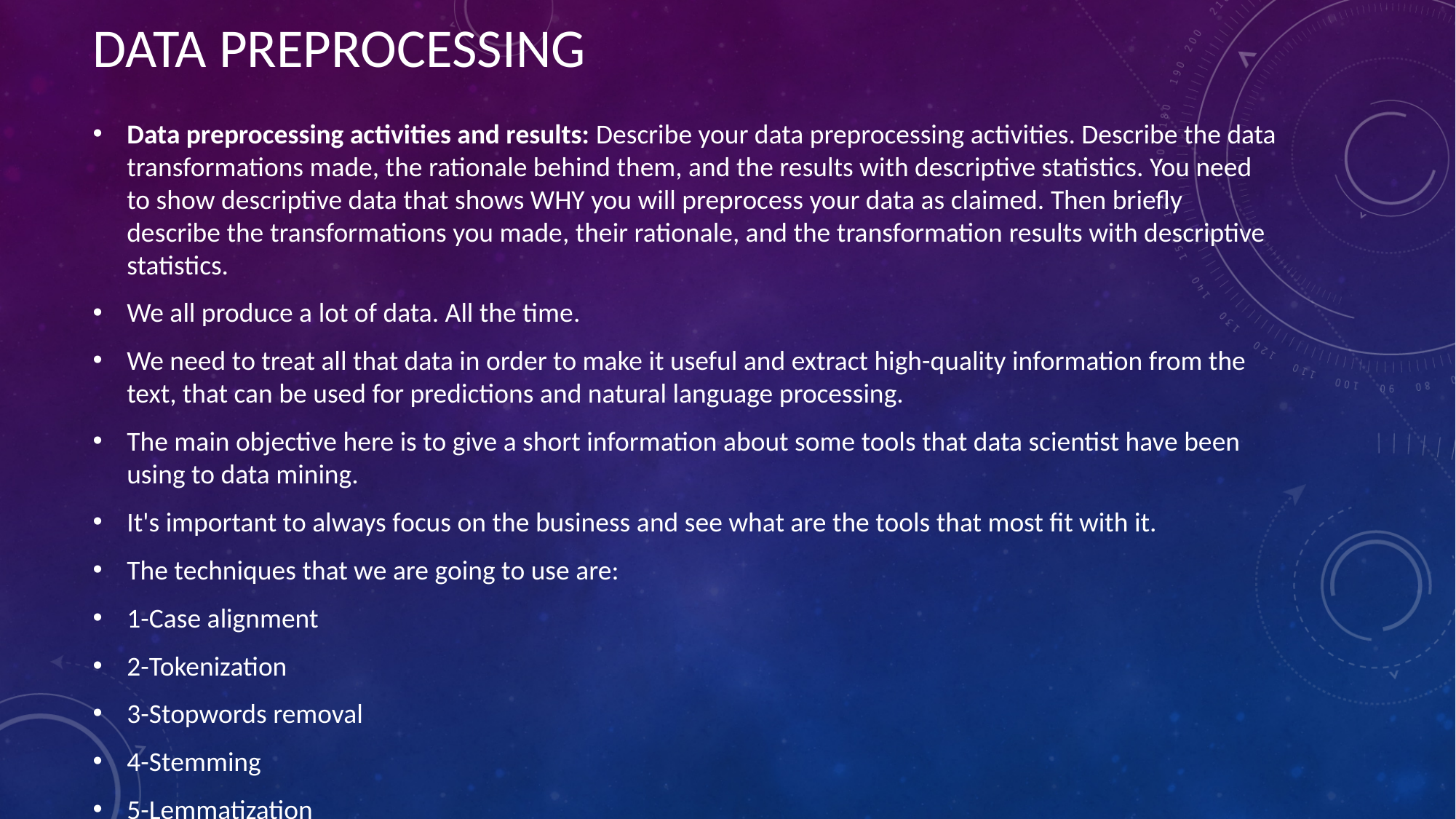

# Data preprocessing
Data preprocessing activities and results: Describe your data preprocessing activities. Describe the data transformations made, the rationale behind them, and the results with descriptive statistics. You need to show descriptive data that shows WHY you will preprocess your data as claimed. Then briefly describe the transformations you made, their rationale, and the transformation results with descriptive statistics.
We all produce a lot of data. All the time.
We need to treat all that data in order to make it useful and extract high-quality information from the text, that can be used for predictions and natural language processing.
The main objective here is to give a short information about some tools that data scientist have been using to data mining.
It's important to always focus on the business and see what are the tools that most fit with it.
The techniques that we are going to use are:
1-Case alignment
2-Tokenization
3-Stopwords removal
4-Stemming
5-Lemmatization